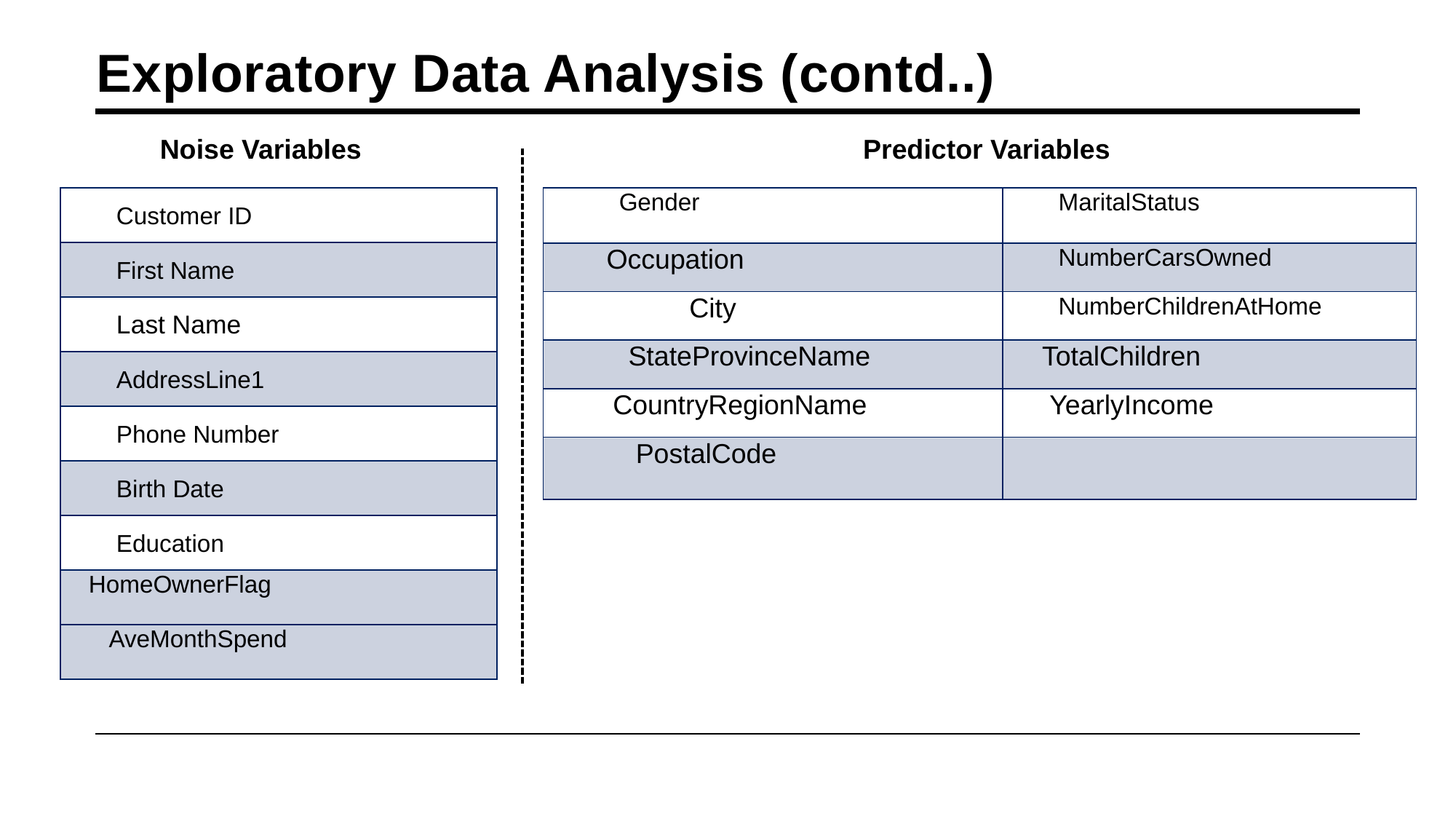

# Exploratory Data Analysis (contd..)
Noise Variables
Predictor Variables
| Customer ID |
| --- |
| First Name |
| Last Name |
| AddressLine1 |
| Phone Number |
| Birth Date |
| Education |
| HomeOwnerFlag |
| AveMonthSpend |
| Gender | MaritalStatus |
| --- | --- |
| Occupation | NumberCarsOwned |
| City | NumberChildrenAtHome |
| StateProvinceName | TotalChildren |
| CountryRegionName | YearlyIncome |
| PostalCode |  |